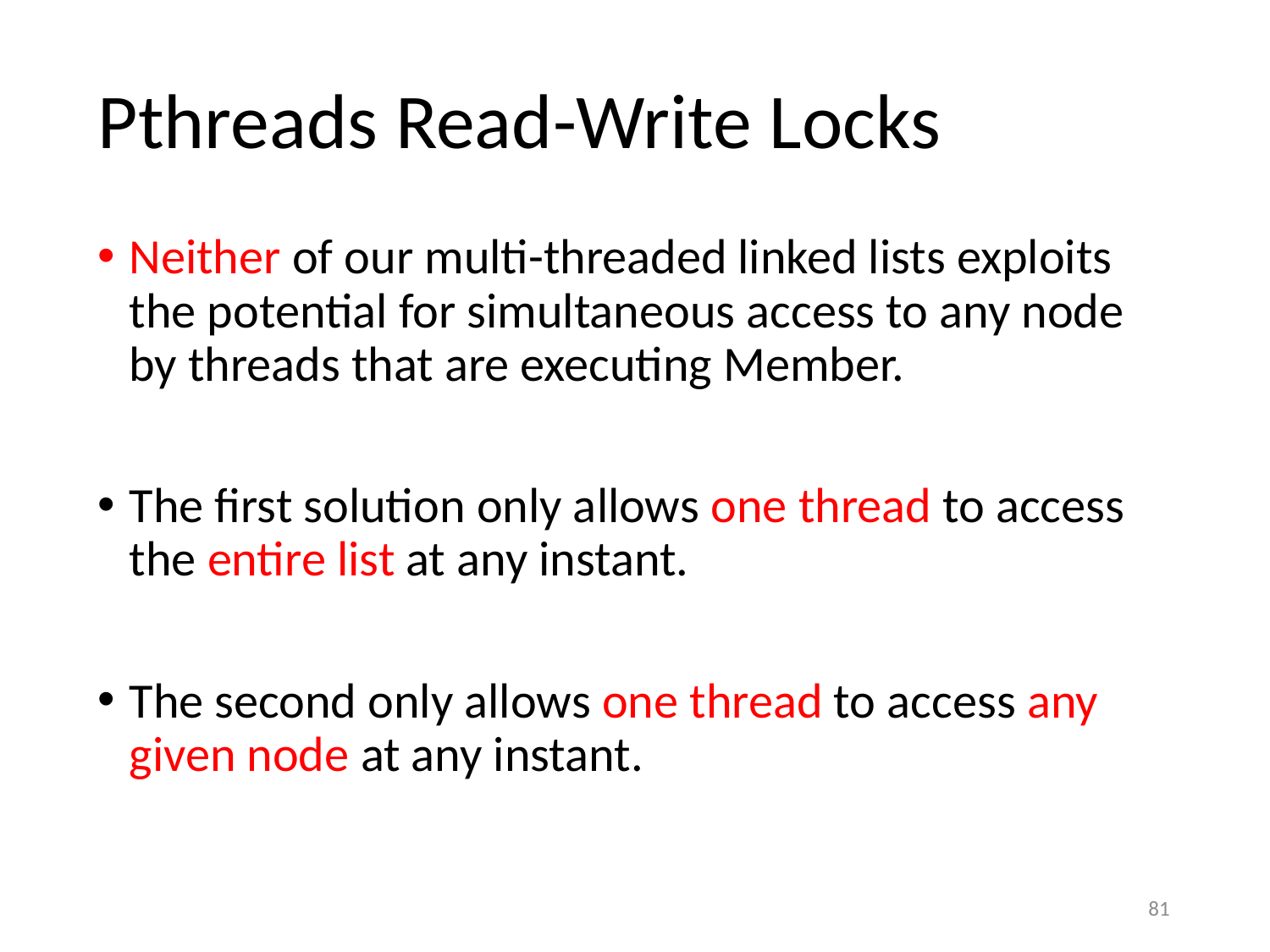

# Pthreads Read-Write Locks
Neither of our multi-threaded linked lists exploits the potential for simultaneous access to any node by threads that are executing Member.

The first solution only allows one thread to access the entire list at any instant.

The second only allows one thread to access any given node at any instant.
81